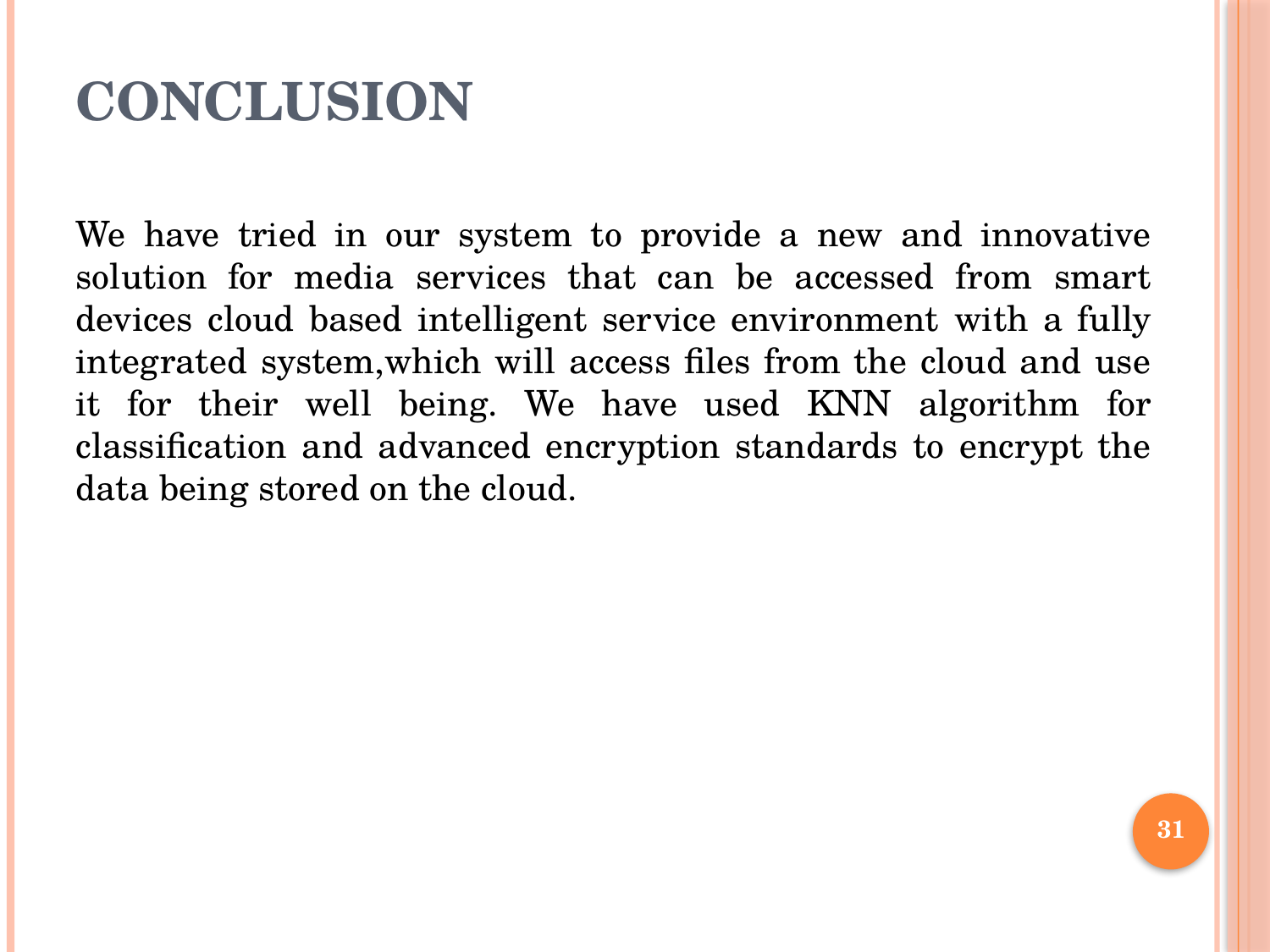

# Conclusion
We have tried in our system to provide a new and innovative solution for media services that can be accessed from smart devices cloud based intelligent service environment with a fully integrated system,which will access files from the cloud and use it for their well being. We have used KNN algorithm for classification and advanced encryption standards to encrypt the data being stored on the cloud.

31